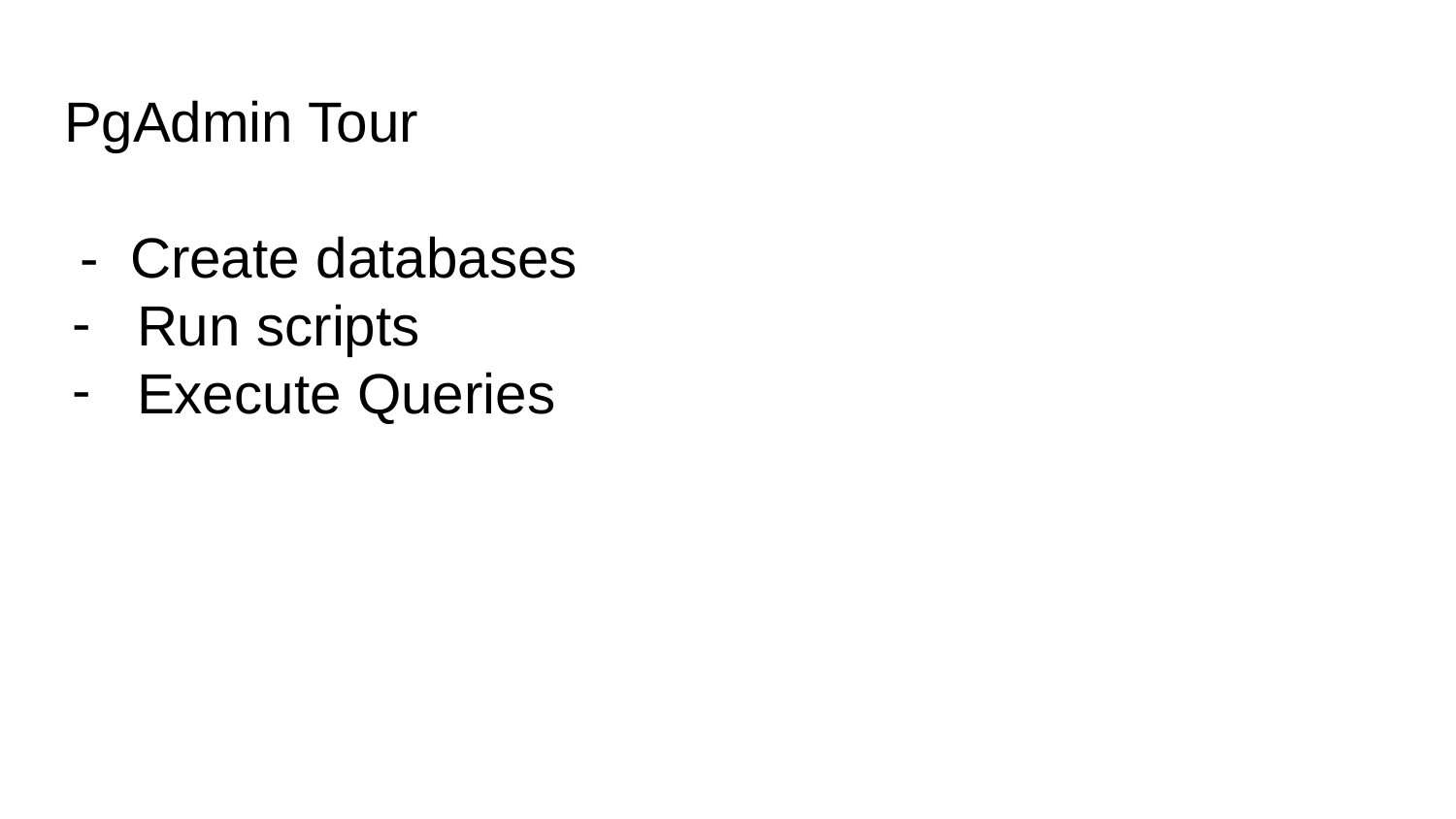

# PgAdmin Tour -  Create databases
Run scripts
Execute Queries